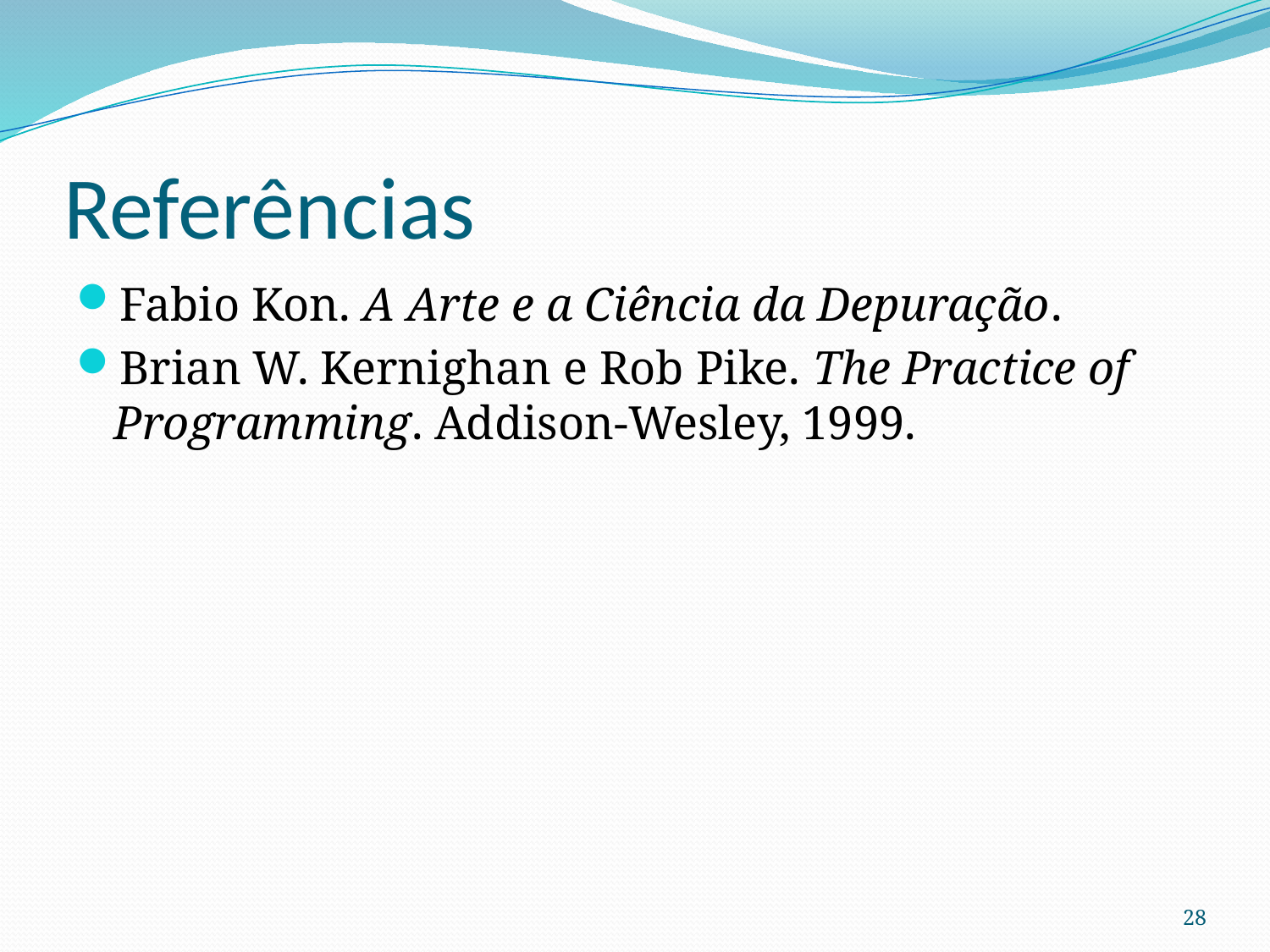

# Referências
Fabio Kon. A Arte e a Ciência da Depuração.
Brian W. Kernighan e Rob Pike. The Practice of Programming. Addison-Wesley, 1999.

28